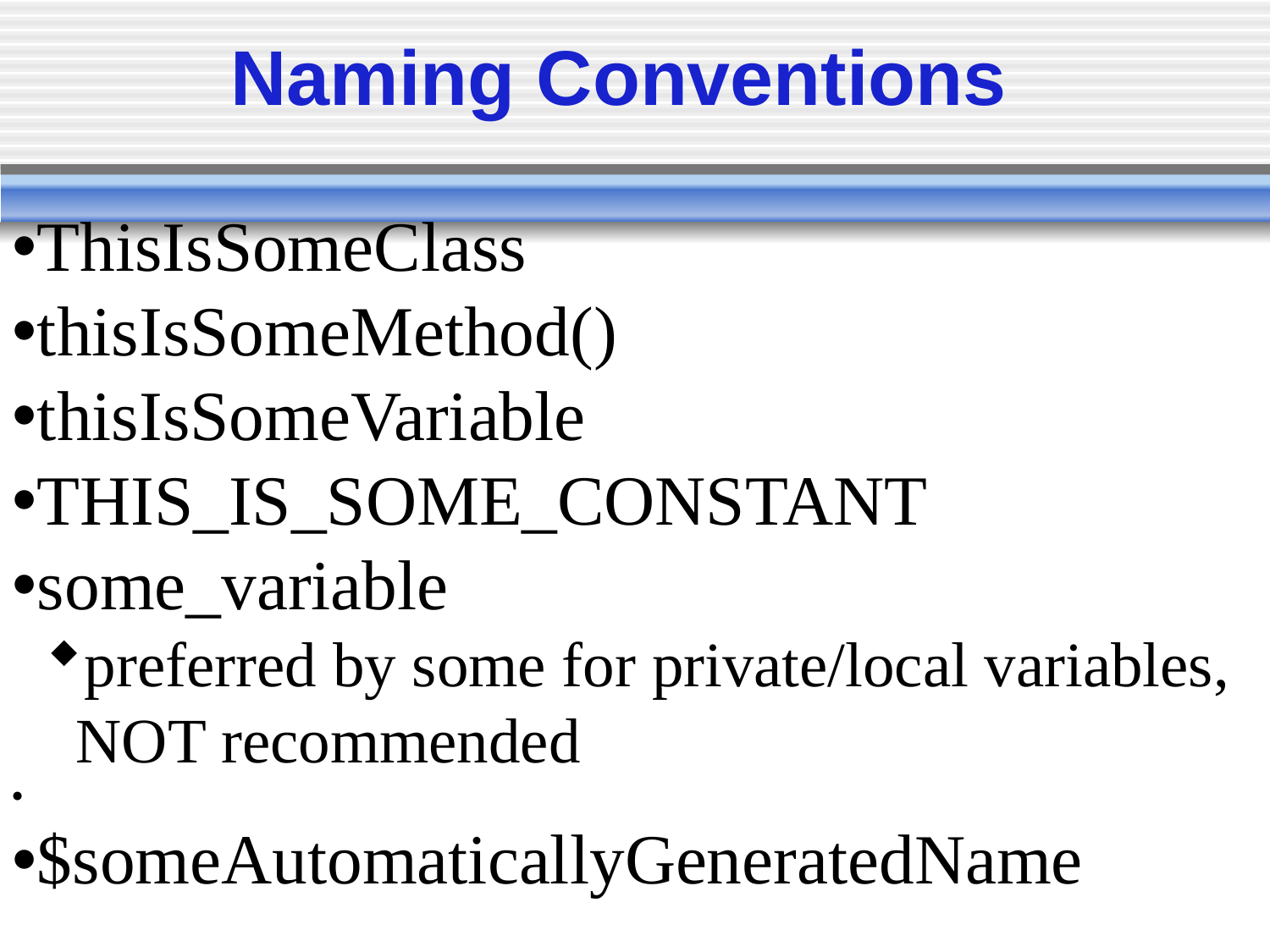

Naming Conventions
ThisIsSomeClass
thisIsSomeMethod()
thisIsSomeVariable
THIS_IS_SOME_CONSTANT
some_variable
preferred by some for private/local variables, NOT recommended

$someAutomaticallyGeneratedName